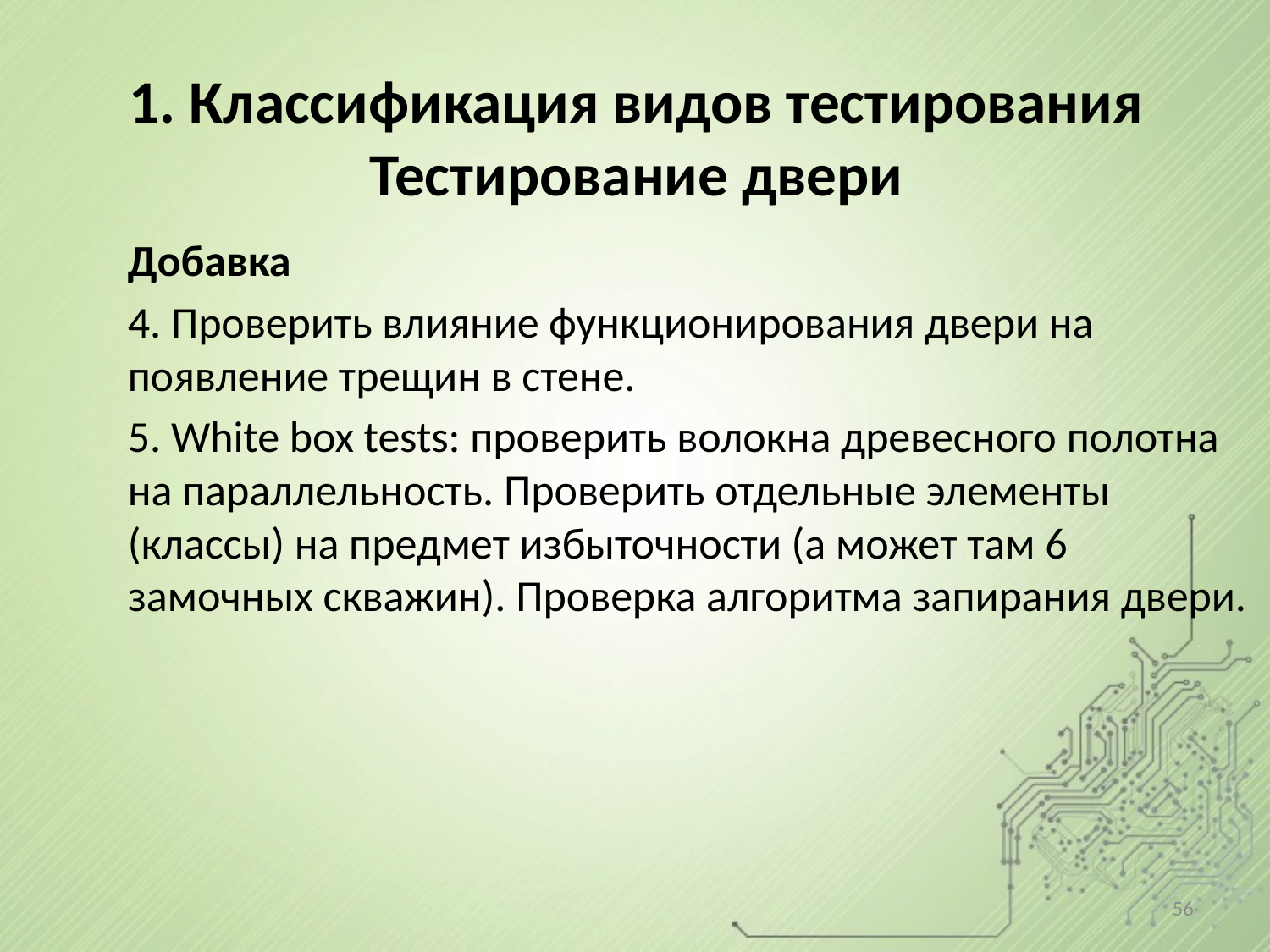

# 1. Классификация видов тестирования Тестирование двери
Добавка
4. Проверить влияние функционирования двери на появление трещин в стене.
5. White box tests: проверить волокна древесного полотна на параллельность. Проверить отдельные элементы (классы) на предмет избыточности (а может там 6 замочных скважин). Проверка алгоритма запирания двери.
56